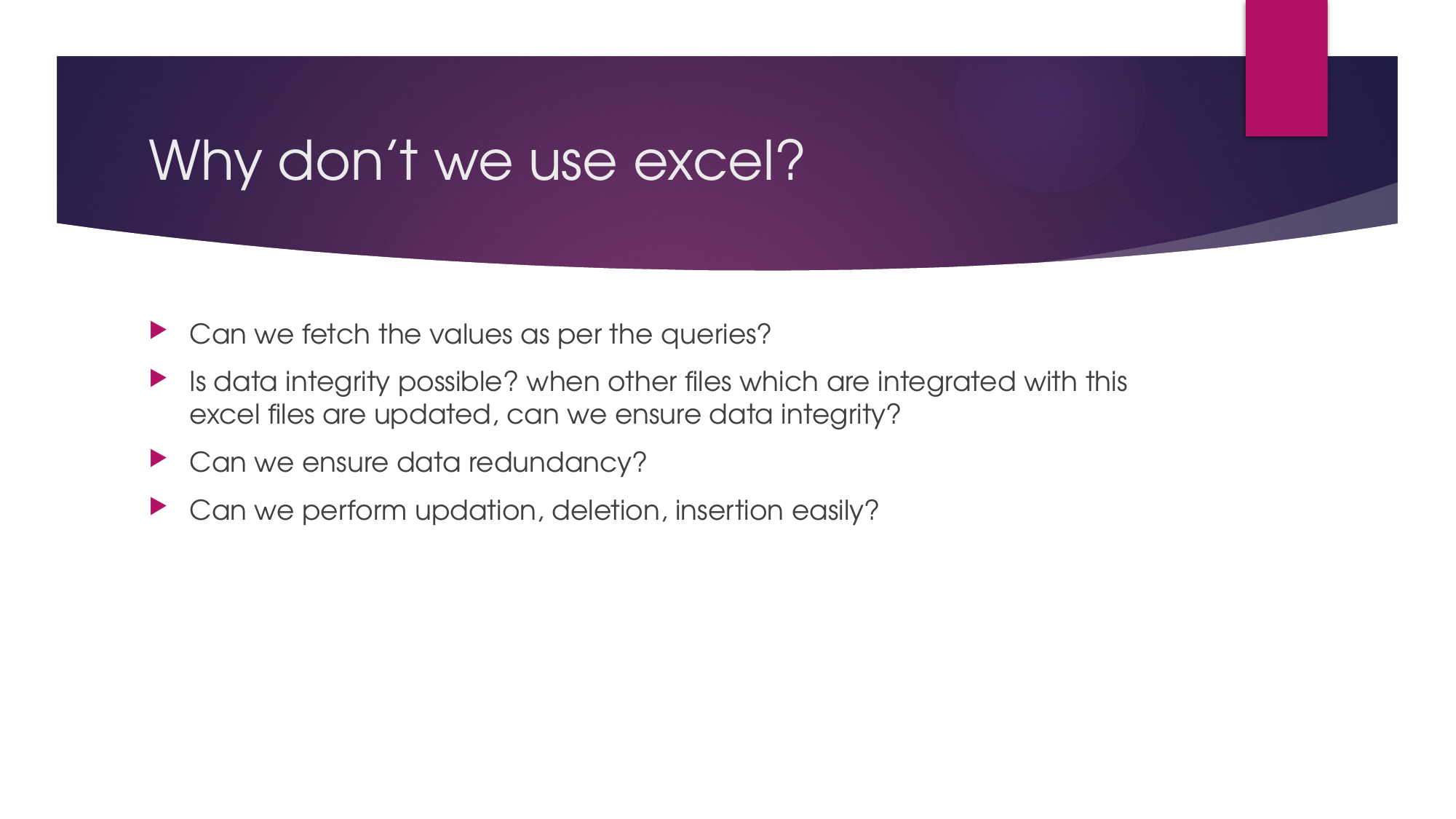

# Why don’t we use excel?
Can we fetch the values as per the queries?
Is data integrity possible? when other files which are integrated with this excel files are updated, can we ensure data integrity?
Can we ensure data redundancy?
Can we perform updation, deletion, insertion easily?